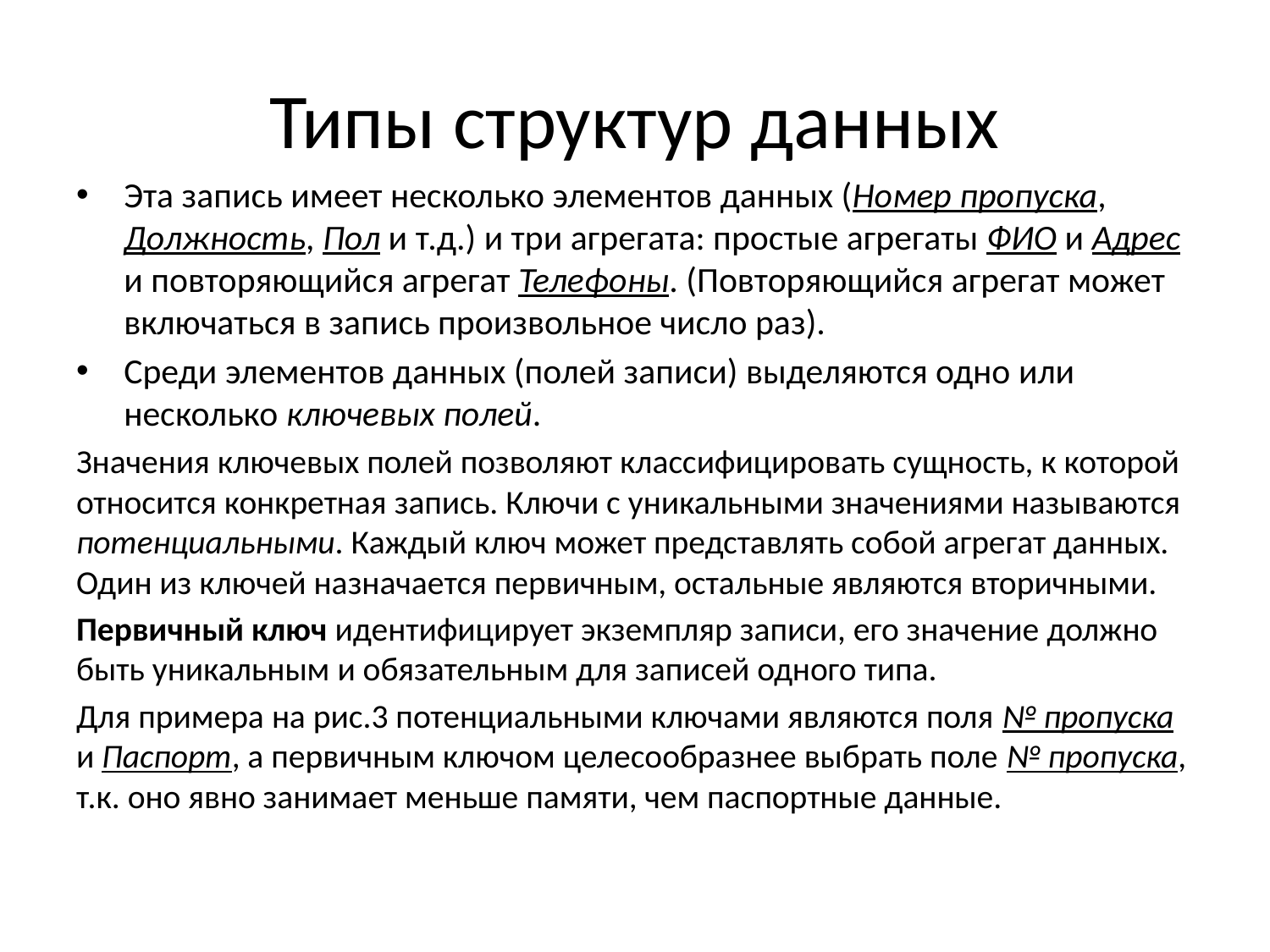

# Типы структур данных
Эта запись имеет несколько элементов данных (Номер пропуска, Должность, Пол и т.д.) и три агрегата: простые агрегаты ФИО и Адрес и повторяющийся агрегат Телефоны. (Повторяющийся агрегат может включаться в запись произвольное число раз).
Среди элементов данных (полей записи) выделяются одно или несколько ключевых полей.
Значения ключевых полей позволяют классифицировать сущность, к которой относится конкретная запись. Ключи с уникальными значениями называются потенциальными. Каждый ключ может представлять собой агрегат данных. Один из ключей назначается первичным, остальные являются вторичными.
Первичный ключ идентифицирует экземпляр записи, его значение должно быть уникальным и обязательным для записей одного типа.
Для примера на рис.3 потенциальными ключами являются поля № пропуска и Паспорт, а первичным ключом целесообразнее выбрать поле № пропуска, т.к. оно явно занимает меньше памяти, чем паспортные данные.